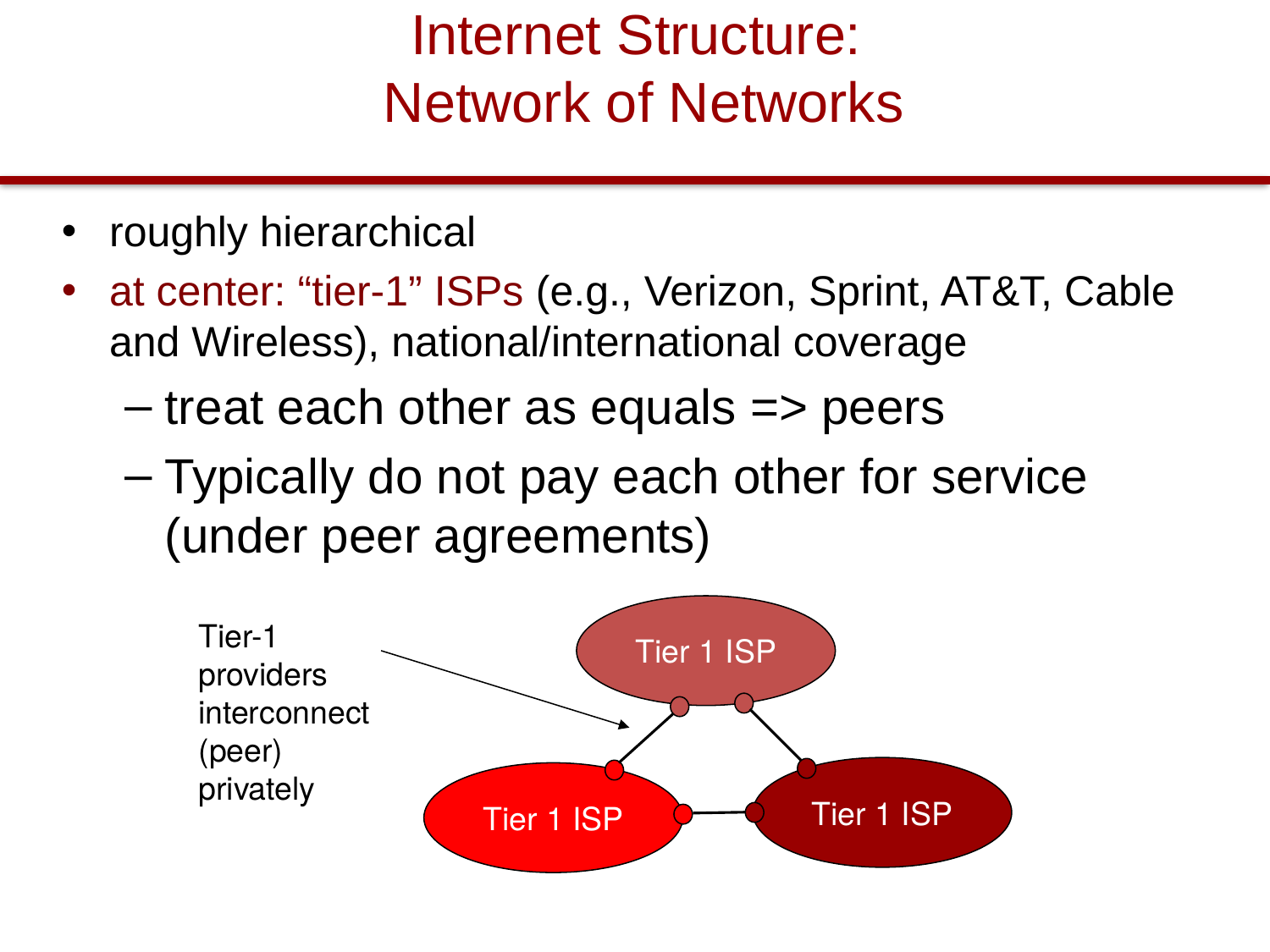

# Internet Structure: Network of Networks
roughly hierarchical
at center: “tier-1” ISPs (e.g., Verizon, Sprint, AT&T, Cable and Wireless), national/international coverage
treat each other as equals => peers
Typically do not pay each other for service (under peer agreements)
Tier 1 ISP
Tier-1 providers interconnect (peer) privately

Tier 1 ISP
Tier 1 ISP